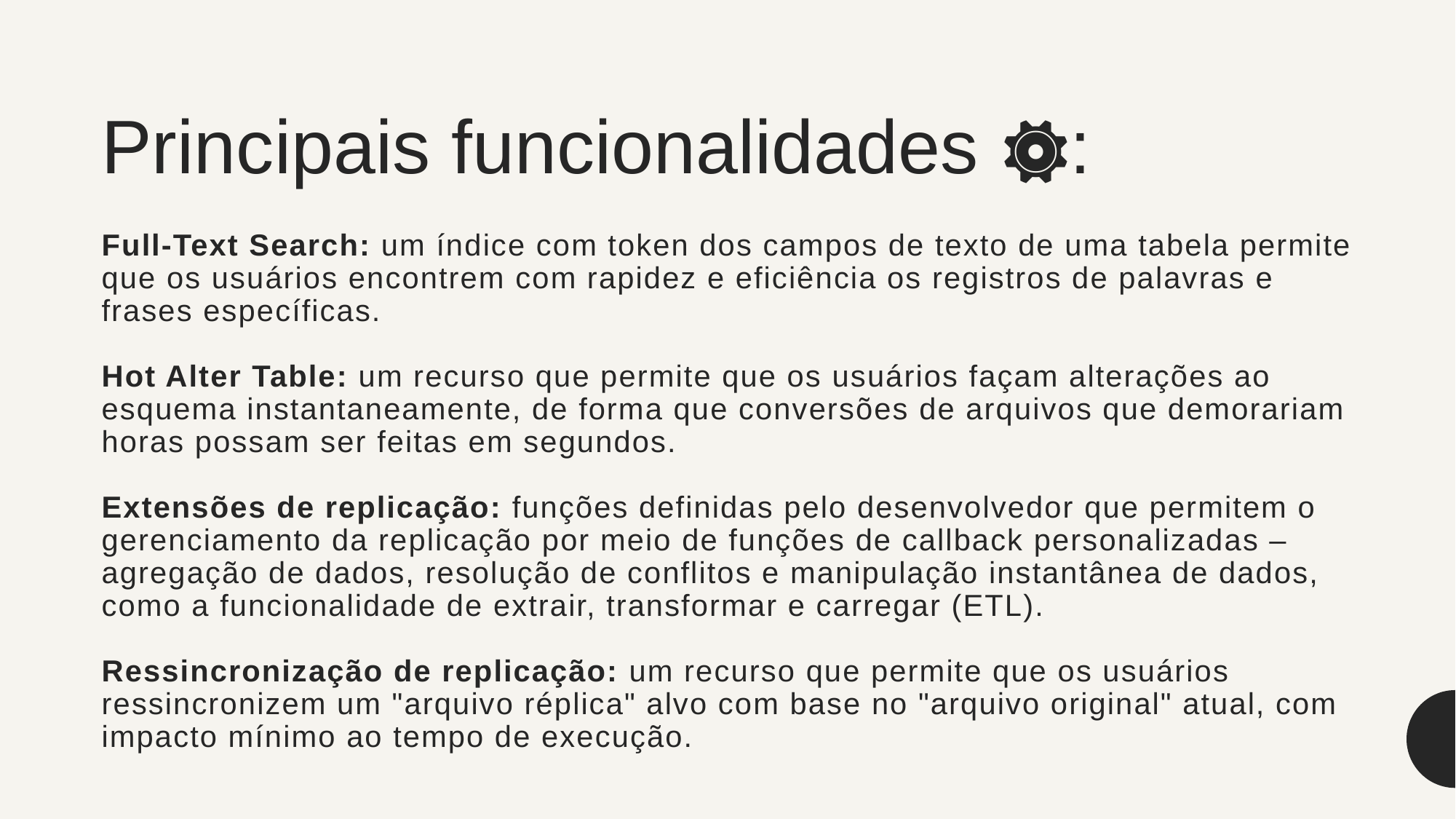

Principais funcionalidades ⚙:
# Full-Text Search: um índice com token dos campos de texto de uma tabela permite que os usuários encontrem com rapidez e eficiência os registros de palavras e frases específicas. Hot Alter Table: um recurso que permite que os usuários façam alterações ao esquema instantaneamente, de forma que conversões de arquivos que demorariam horas possam ser feitas em segundos. Extensões de replicação: funções definidas pelo desenvolvedor que permitem o gerenciamento da replicação por meio de funções de callback personalizadas – agregação de dados, resolução de conflitos e manipulação instantânea de dados, como a funcionalidade de extrair, transformar e carregar (ETL). Ressincronização de replicação: um recurso que permite que os usuários ressincronizem um "arquivo réplica" alvo com base no "arquivo original" atual, com impacto mínimo ao tempo de execução.